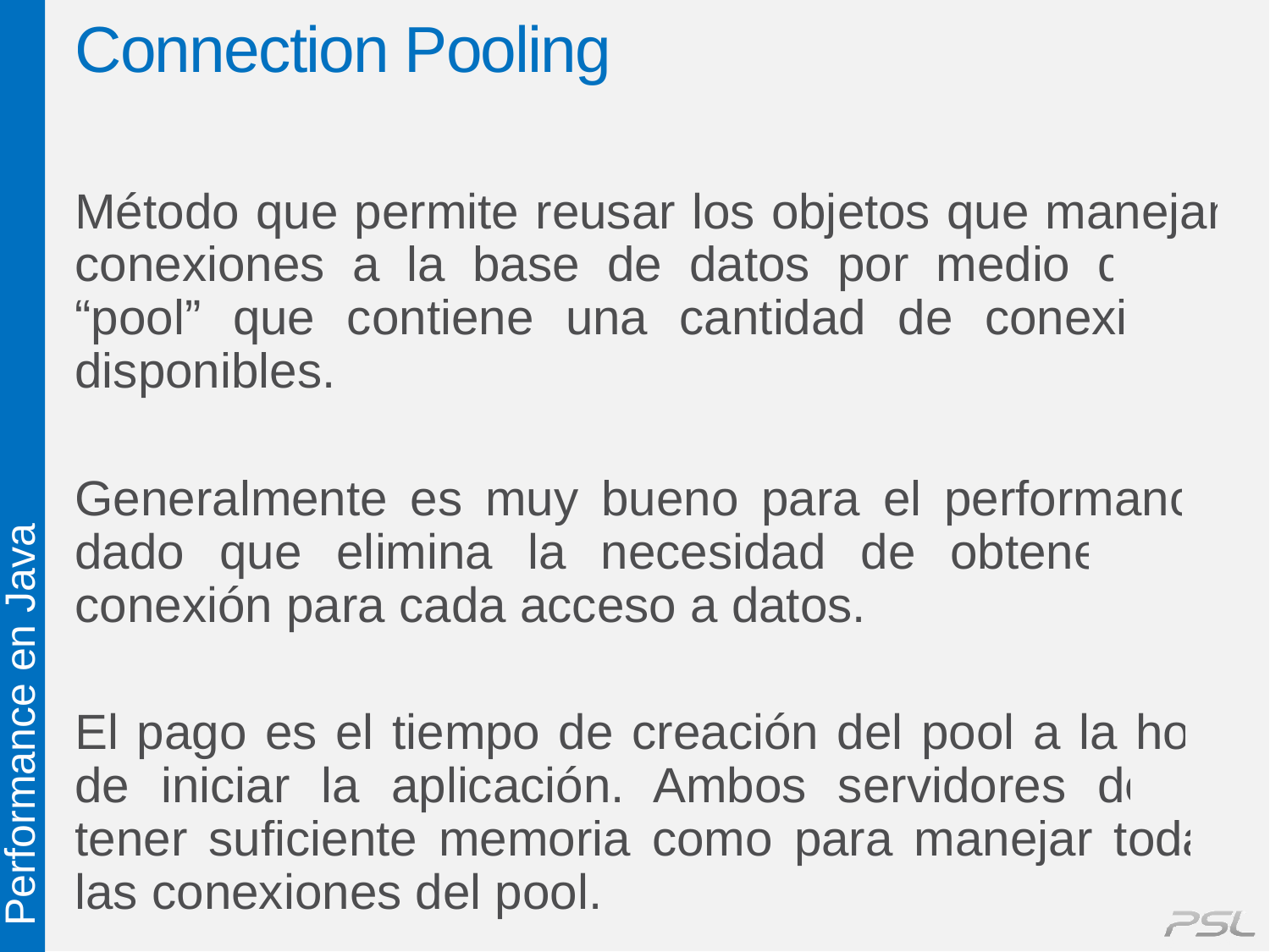

# Connection Pooling
Método que permite reusar los objetos que manejan conexiones a la base de datos por medio de un “pool” que contiene una cantidad de conexiones disponibles.

Generalmente es muy bueno para el performance, dado que elimina la necesidad de obtener una conexión para cada acceso a datos.

El pago es el tiempo de creación del pool a la hora de iniciar la aplicación. Ambos servidores deben tener suficiente memoria como para manejar todas las conexiones del pool.
Performance en Java